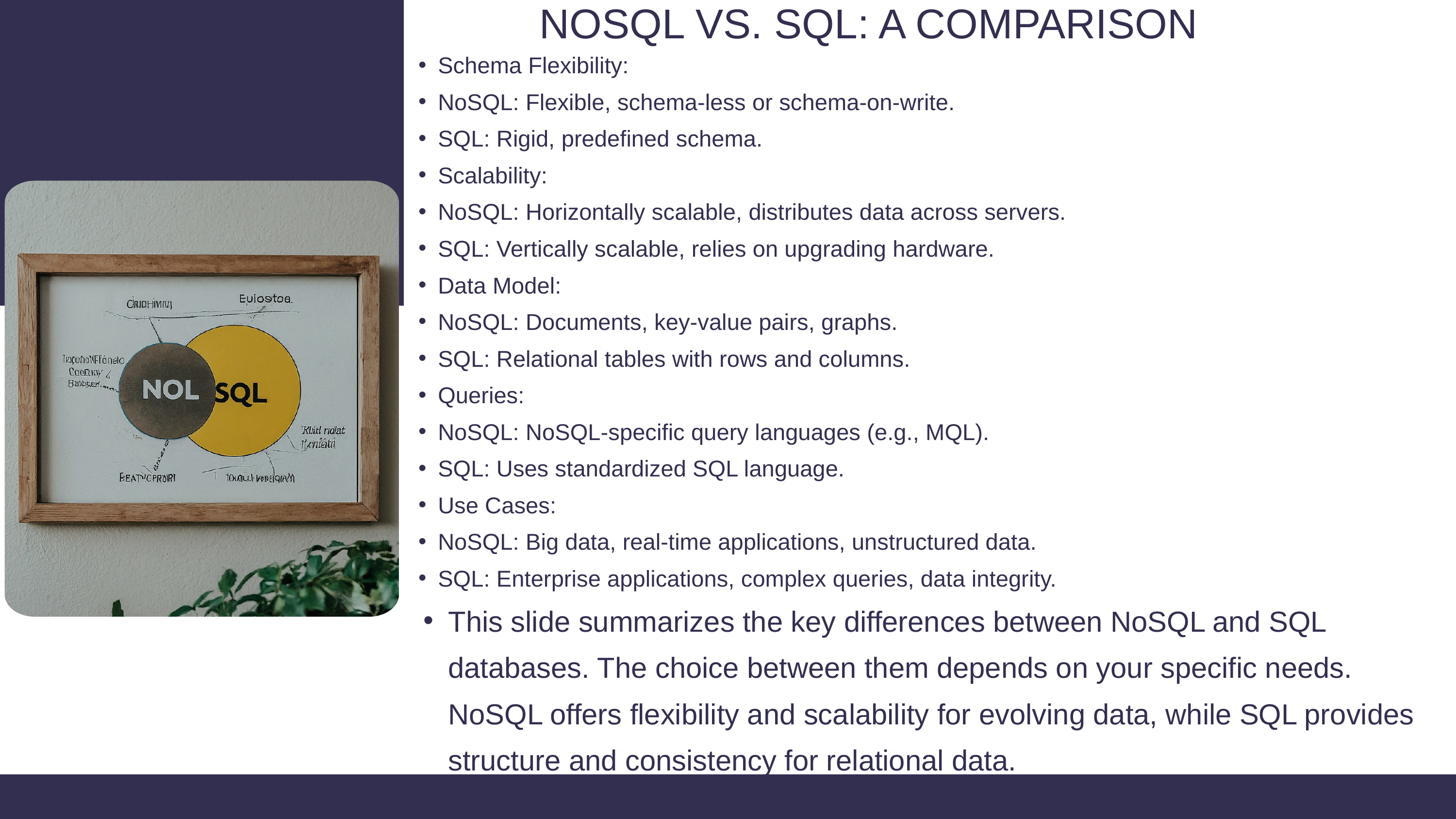

NOSQL VS. SQL: A COMPARISON
Schema Flexibility:
NoSQL: Flexible, schema-less or schema-on-write.
SQL: Rigid, predefined schema.
Scalability:
NoSQL: Horizontally scalable, distributes data across servers.
SQL: Vertically scalable, relies on upgrading hardware.
Data Model:
NoSQL: Documents, key-value pairs, graphs.
SQL: Relational tables with rows and columns.
Queries:
NoSQL: NoSQL-specific query languages (e.g., MQL).
SQL: Uses standardized SQL language.
Use Cases:
NoSQL: Big data, real-time applications, unstructured data.
SQL: Enterprise applications, complex queries, data integrity.
This slide summarizes the key differences between NoSQL and SQL databases. The choice between them depends on your specific needs. NoSQL offers flexibility and scalability for evolving data, while SQL provides structure and consistency for relational data.